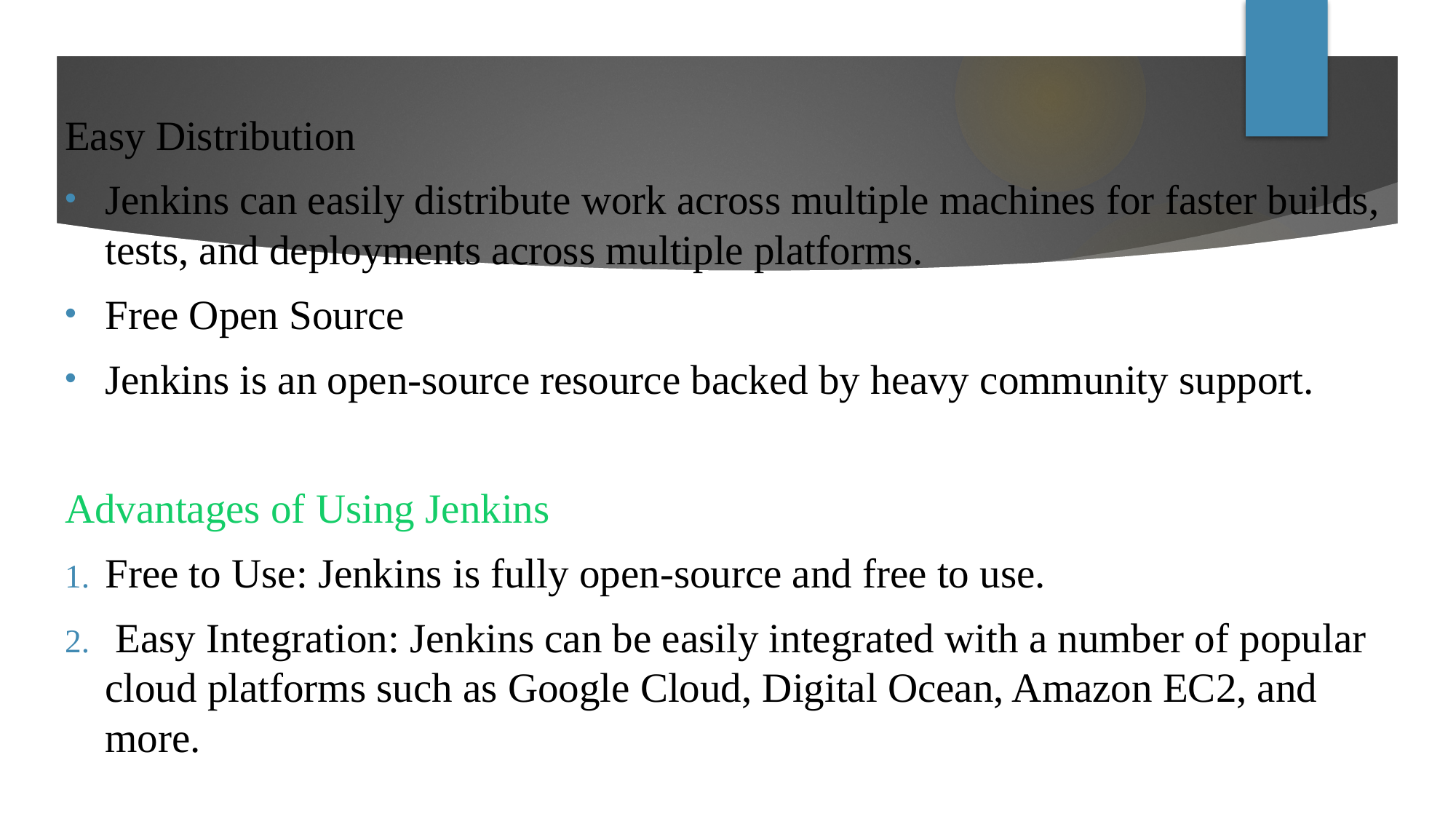

Easy Distribution
Jenkins can easily distribute work across multiple machines for faster builds, tests, and deployments across multiple platforms.
Free Open Source
Jenkins is an open-source resource backed by heavy community support.

Advantages of Using Jenkins
Free to Use: Jenkins is fully open-source and free to use.
 Easy Integration: Jenkins can be easily integrated with a number of popular cloud platforms such as Google Cloud, Digital Ocean, Amazon EC2, and more.